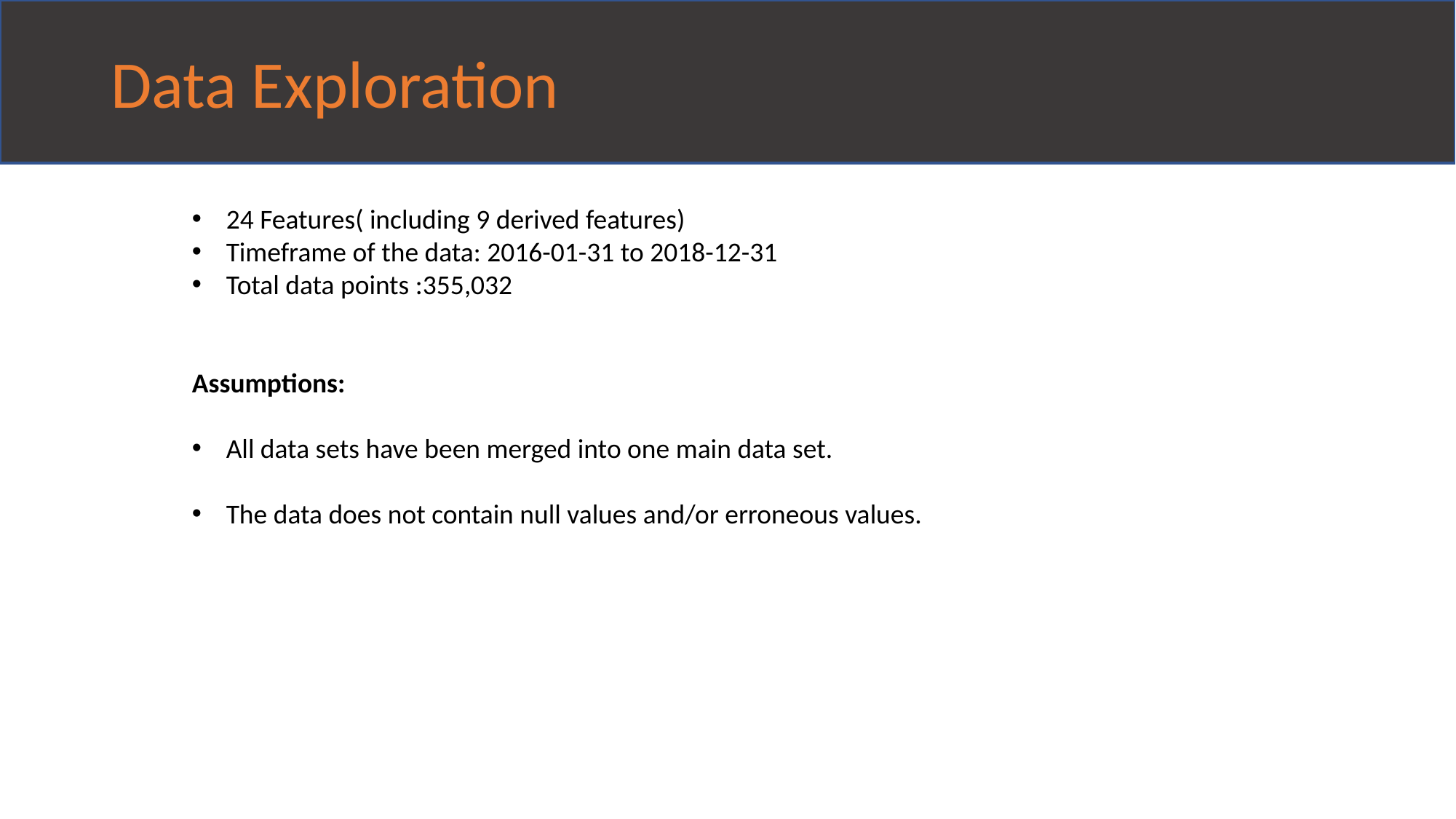

Data Exploration

24 Features( including 9 derived features)
Timeframe of the data: 2016-01-31 to 2018-12-31
Total data points :355,032

Assumptions:

All data sets have been merged into one main data set.

The data does not contain null values and/or erroneous values.